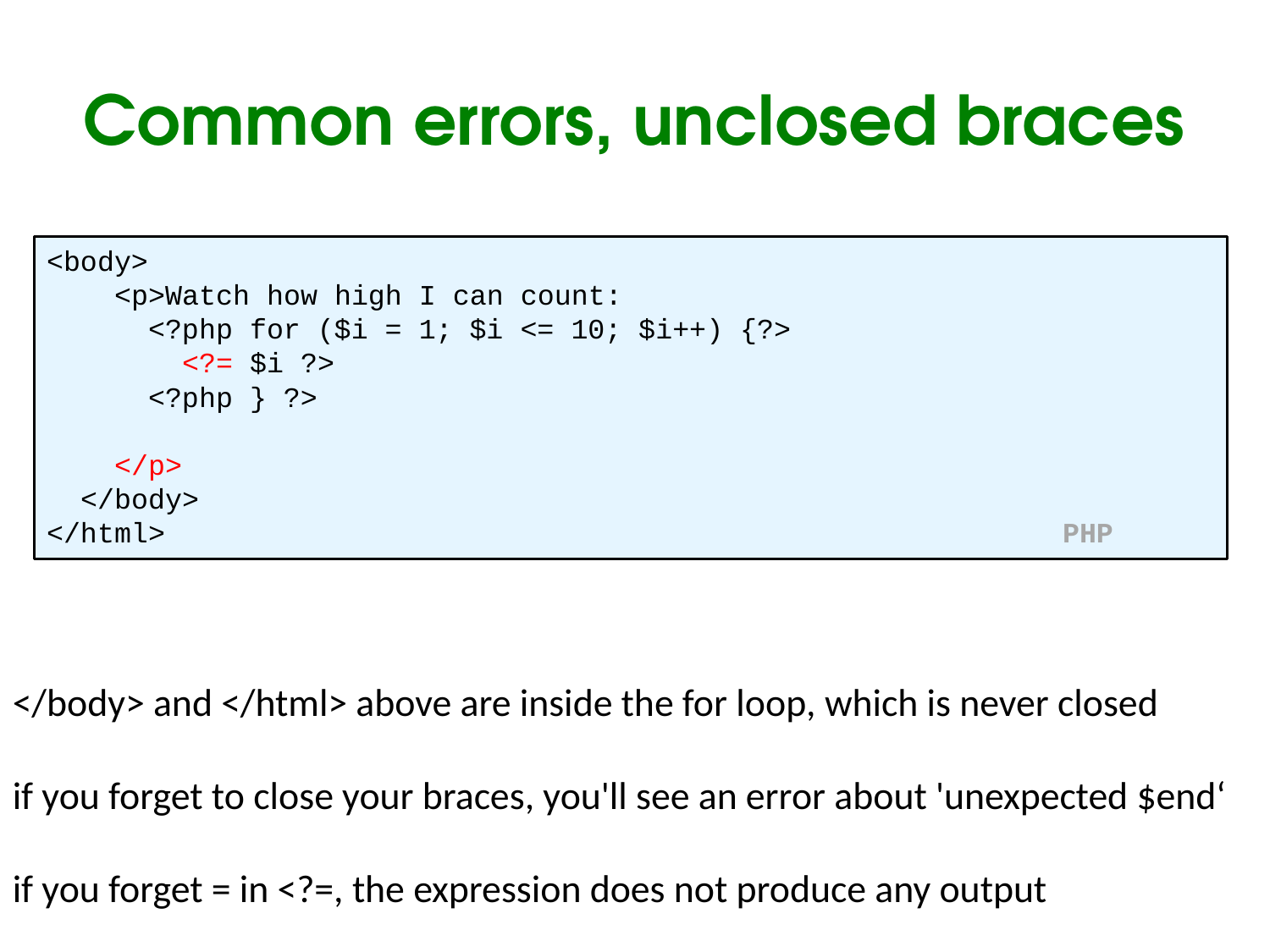

# Common errors, unclosed braces
<body>
    <p>Watch how high I can count:
      <?php for ($i = 1; $i <= 10; $i++) {?>
        <?= $i ?>
      <?php } ?>

    </p>
  </body>
</html>                                                     PHP

</body> and </html> above are inside the for loop, which is never closed

if you forget to close your braces, you'll see an error about 'unexpected $end‘

if you forget = in <?=, the expression does not produce any output